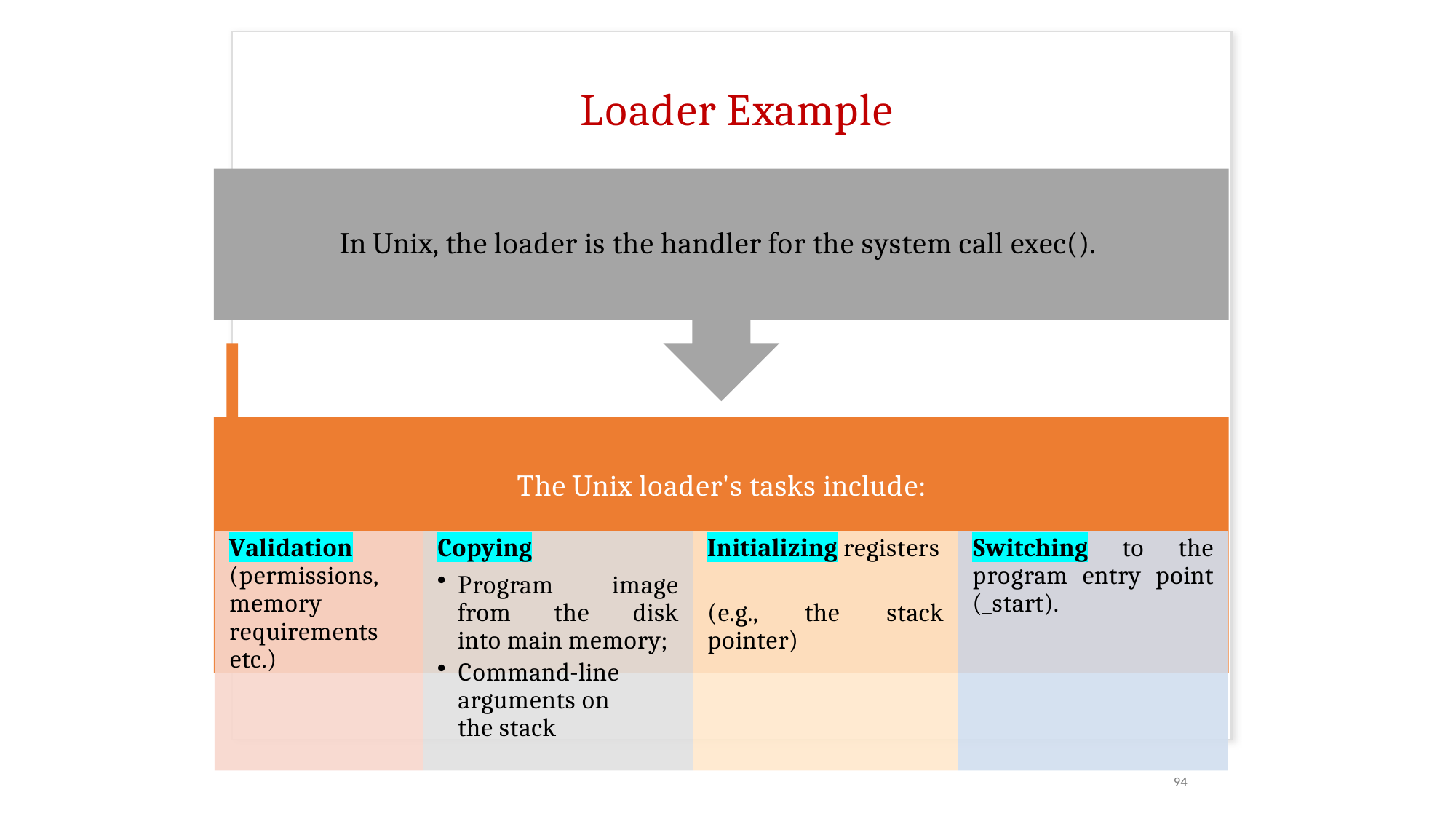

# Loader Example
The Unix loader's tasks include:
Validation (permissions, memory requirements etc.)
Copying
Program image from the disk into main memory;
Command-line arguments on the stack
Initializing registers
(e.g., the stack pointer)
Switching to the program entry point (_start).
In Unix, the loader is the handler for the system call exec().

94